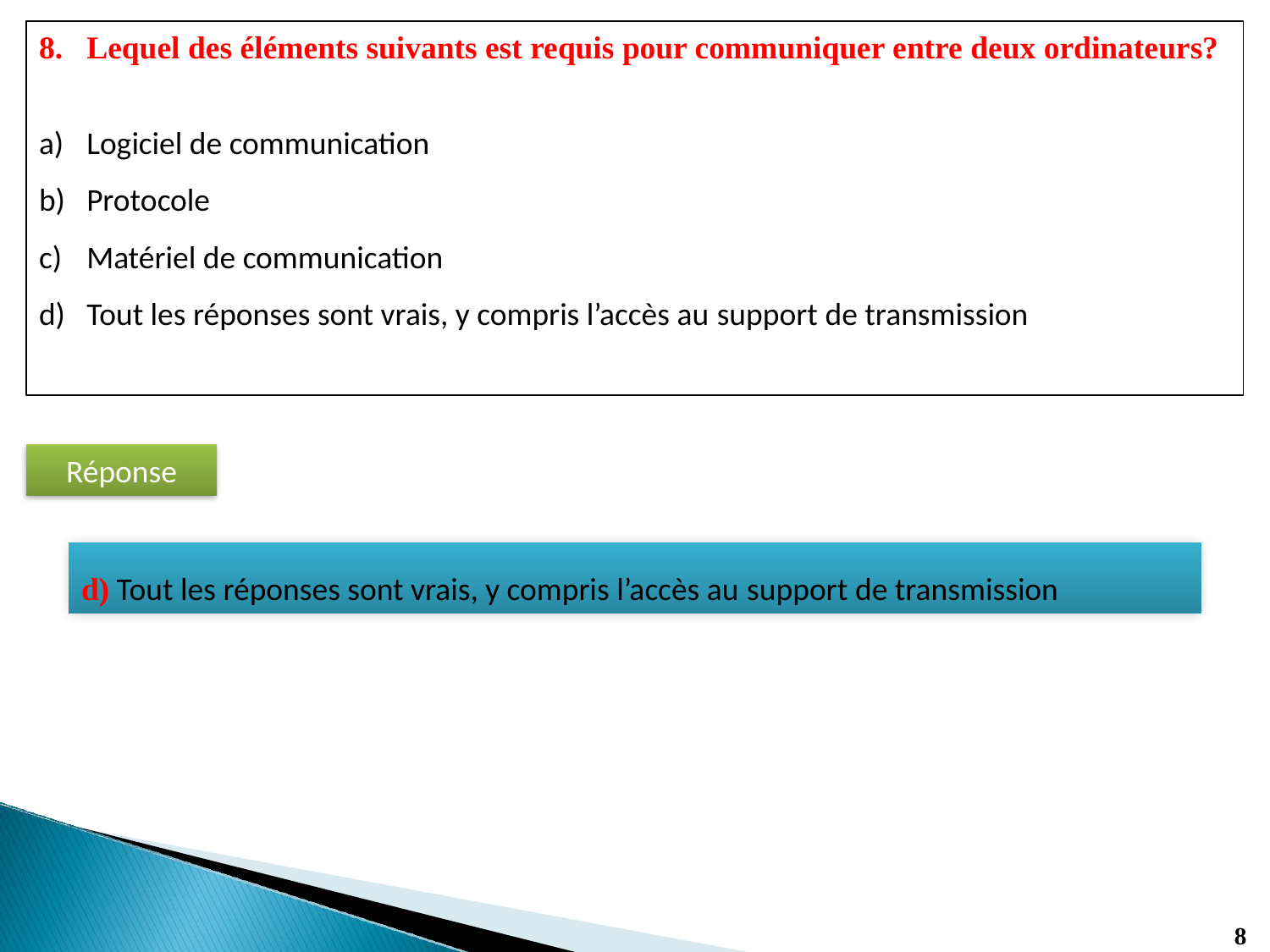

Lequel des éléments suivants est requis pour communiquer entre deux ordinateurs?

Logiciel de communication
Protocole
Matériel de communication
Tout les réponses sont vrais, y compris l’accès au support de transmission

Réponse
d) Tout les réponses sont vrais, y compris l’accès au support de transmission
8